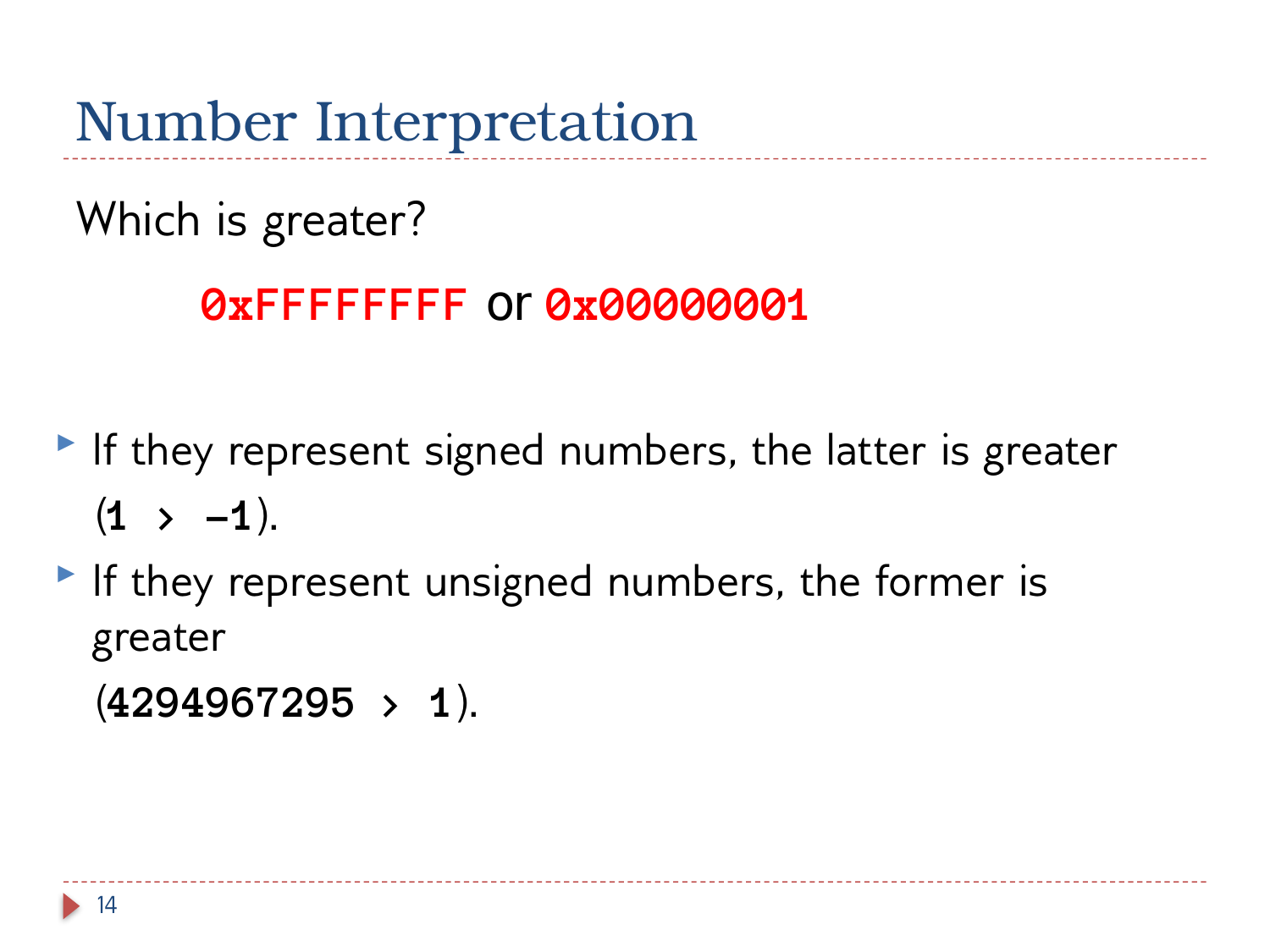

# Number Interpretation
Which is greater?

	0xFFFFFFFF or 0x00000001
If they represent signed numbers, the latter is greater
   (1 > -1).
If they represent unsigned numbers, the former is greater
   (4294967295 > 1).

14